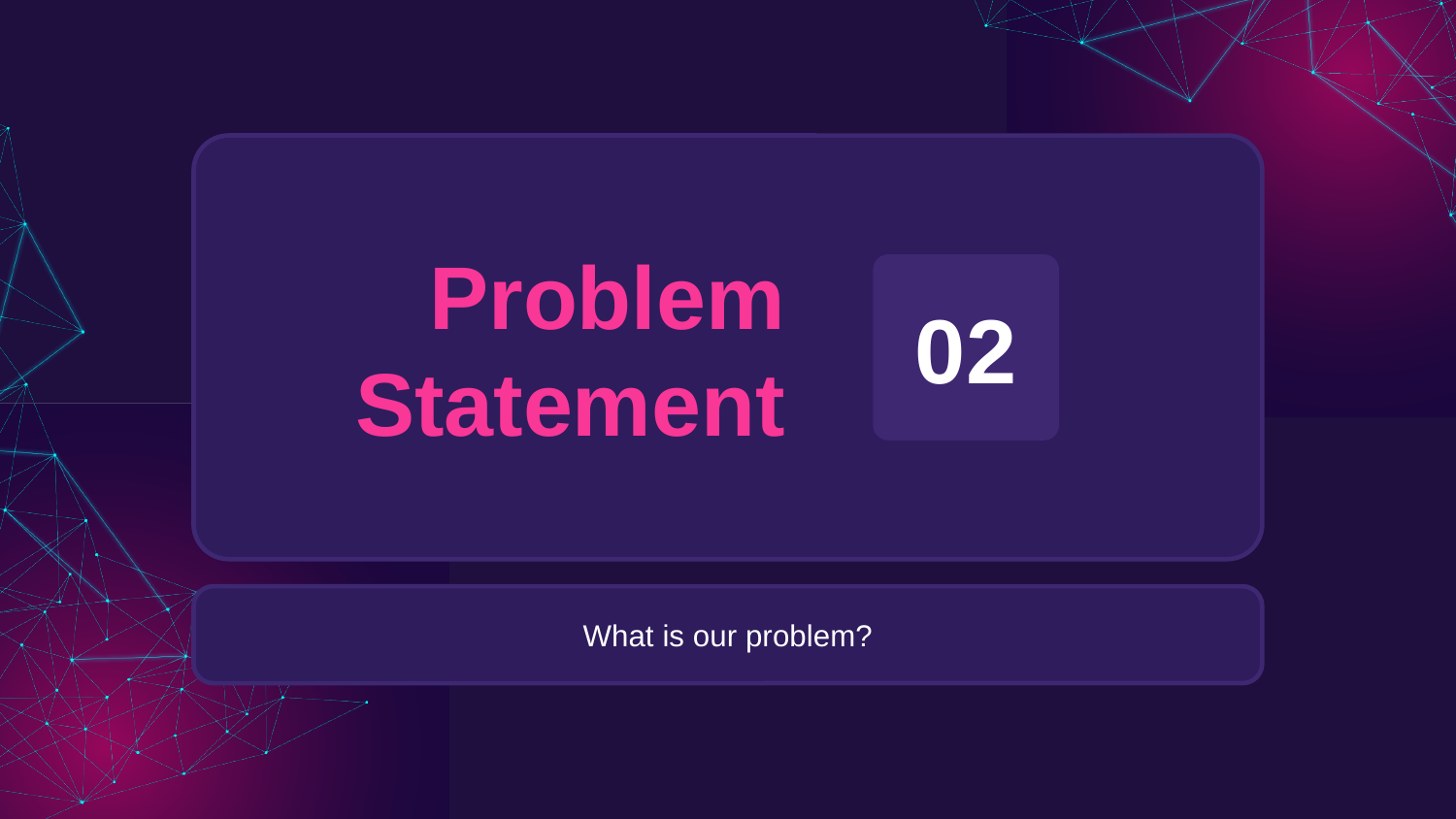

# Problem Statement

02

What is our problem?